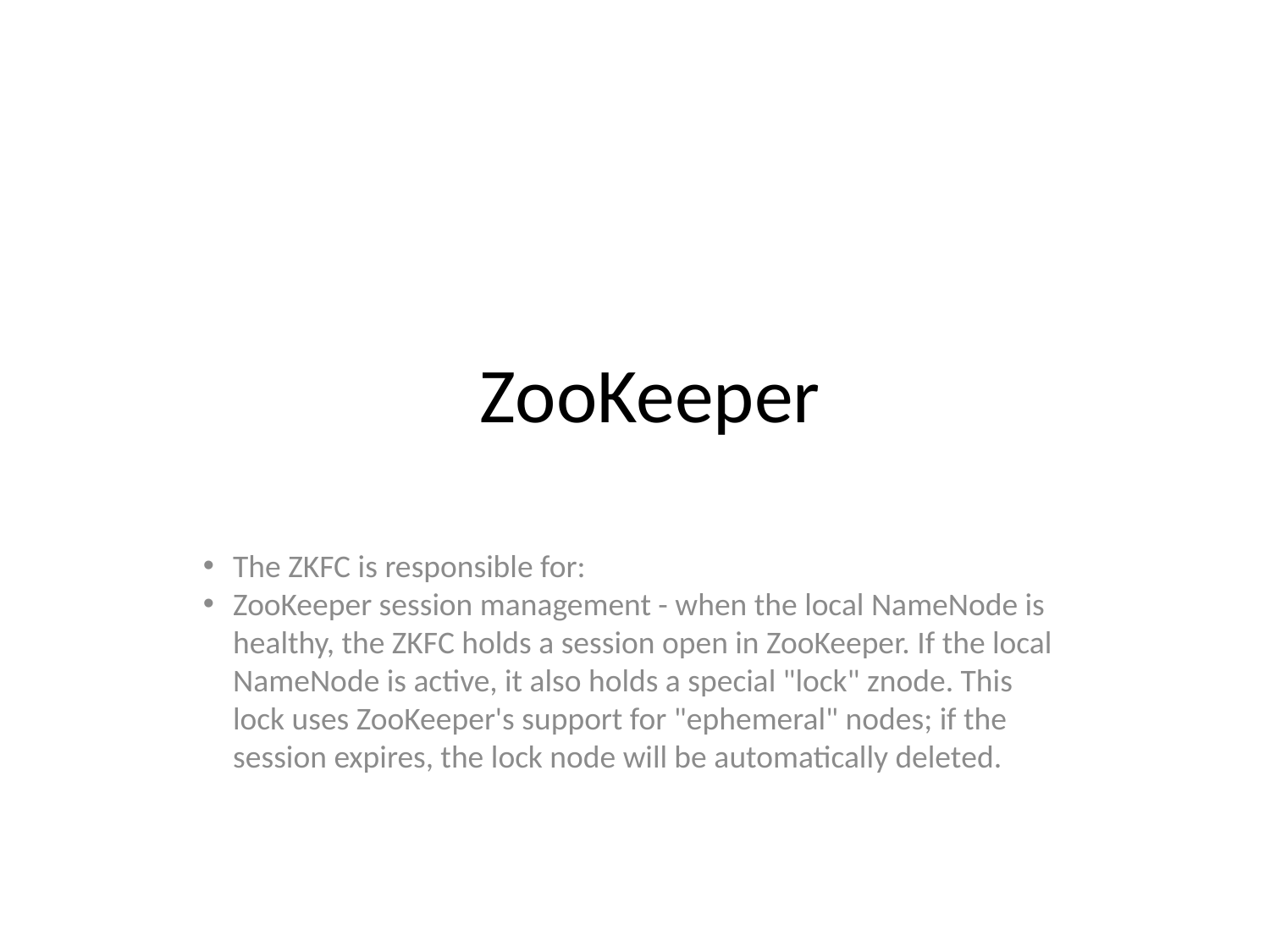

ZooKeeper
The ZKFC is responsible for:
ZooKeeper session management - when the local NameNode is healthy, the ZKFC holds a session open in ZooKeeper. If the local NameNode is active, it also holds a special "lock" znode. This lock uses ZooKeeper's support for "ephemeral" nodes; if the session expires, the lock node will be automatically deleted.